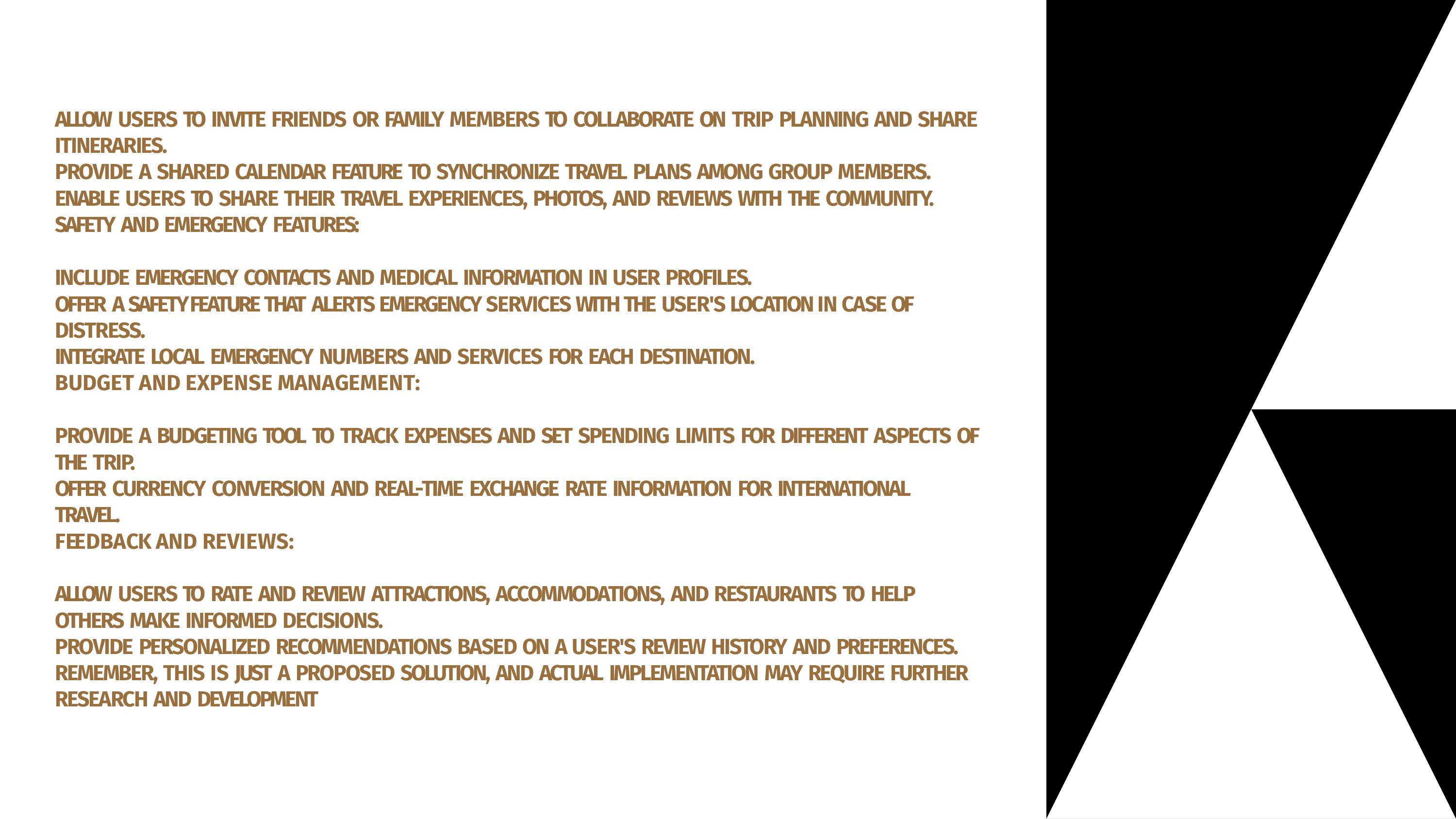

ALLOW USERS TO INVITE FRIENDS OR FAMILY MEMBERS TO COLLABORATE ON TRIP PLANNING AND SHARE  ITINERARIES.
PROVIDE A SHARED CALENDAR FEATURE TO SYNCHRONIZE TRAVEL PLANS AMONG GROUP MEMBERS.  ENABLE USERS TO SHARE THEIR TRAVEL EXPERIENCES, PHOTOS, AND REVIEWS WITH THE COMMUNITY.  SAFETY AND EMERGENCY FEATURES:
INCLUDE EMERGENCY CONTACTS AND MEDICAL INFORMATION IN USER PROFILES.
OFFER A SAFETY FEATURE THAT ALERTS EMERGENCY SERVICES WITH THE USER'S LOCATION IN CASE OF  DISTRESS.
INTEGRATE LOCAL EMERGENCY NUMBERS AND SERVICES FOR EACH DESTINATION.  BUDGET AND EXPENSE MANAGEMENT:
PROVIDE A BUDGETING TOOL TO TRACK EXPENSES AND SET SPENDING LIMITS FOR DIFFERENT ASPECTS OF  THE TRIP.
OFFER CURRENCY CONVERSION AND REAL-TIME EXCHANGE RATE INFORMATION FOR INTERNATIONAL  TRAVEL.
FEEDBACK AND REVIEWS:
ALLOW USERS TO RATE AND REVIEW ATTRACTIONS, ACCOMMODATIONS, AND RESTAURANTS TO HELP  OTHERS MAKE INFORMED DECISIONS.
PROVIDE PERSONALIZED RECOMMENDATIONS BASED ON A USER'S REVIEW HISTORY AND PREFERENCES.  REMEMBER, THIS IS JUST A PROPOSED SOLUTION, AND ACTUAL IMPLEMENTATION MAY REQUIRE FURTHER  RESEARCH AND DEVELOPMENT